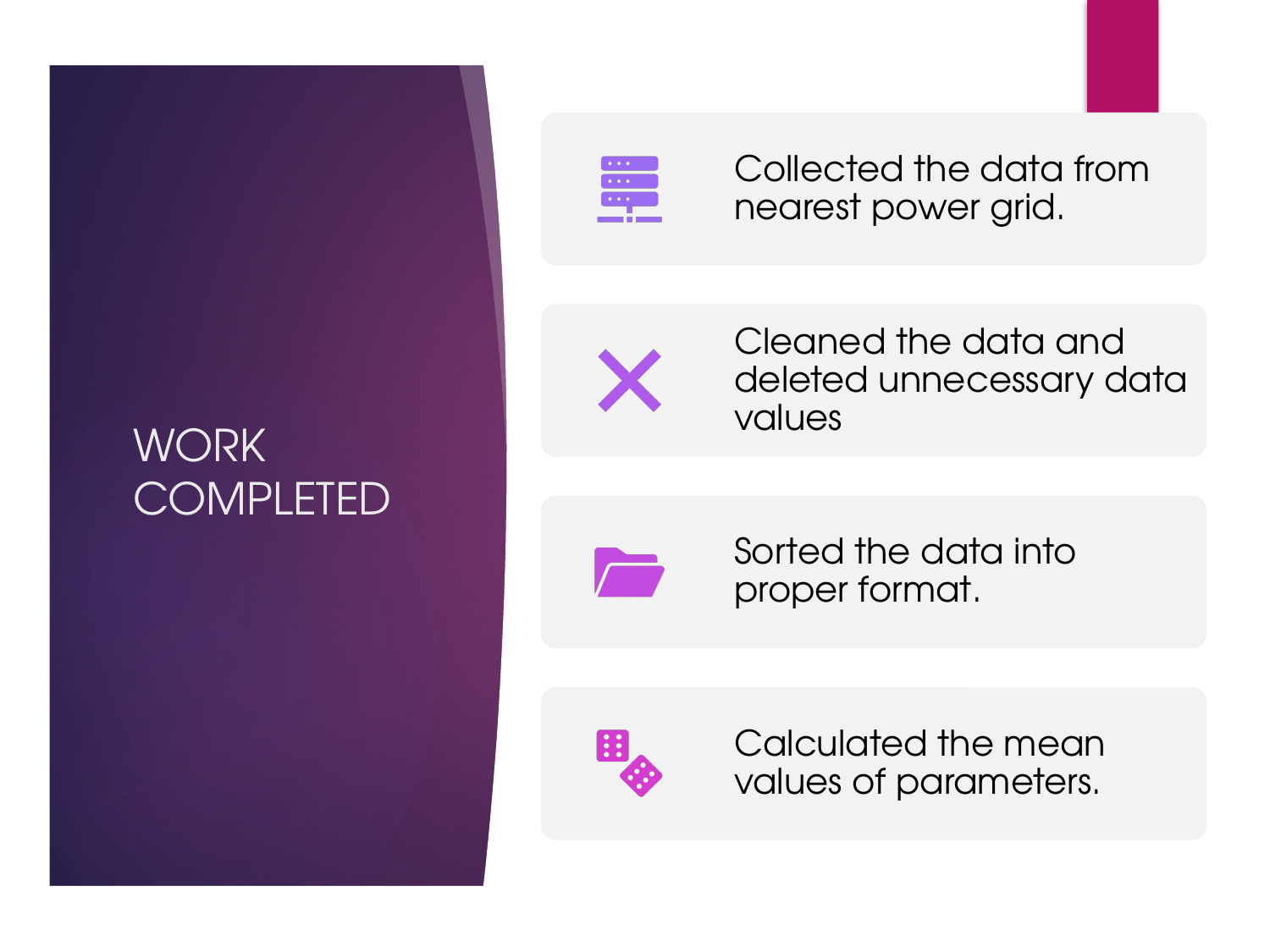

Collected the data from nearest power grid.
Cleaned the data and deleted unnecessary data values
Sorted the data into proper format.
Calculated the mean values of parameters.
# WORK COMPLETED